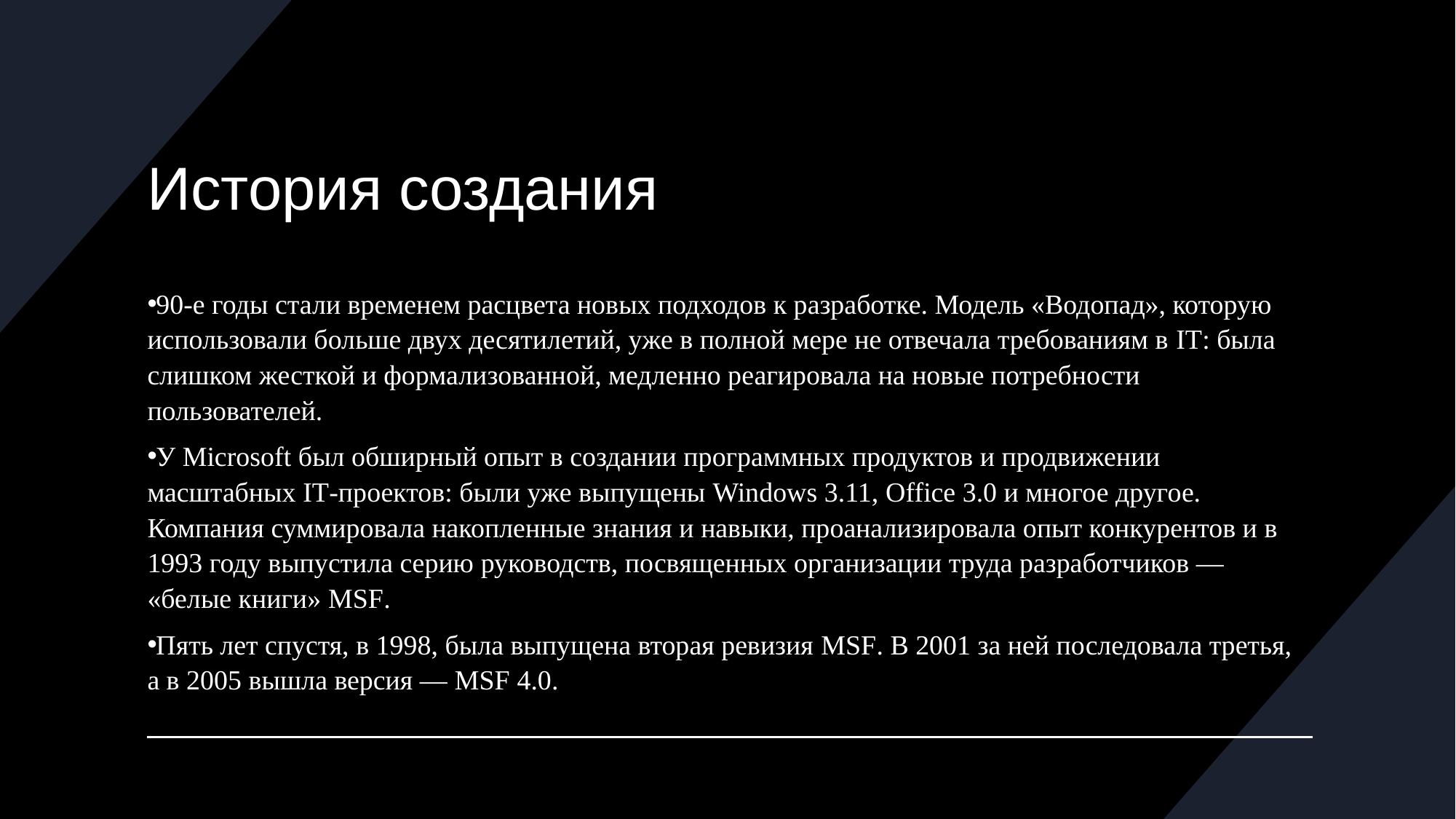

# История создания
90-е годы стали временем расцвета новых подходов к разработке. Модель «Водопад», которую использовали больше двух десятилетий, уже в полной мере не отвечала требованиям в IT: была слишком жесткой и формализованной, медленно реагировала на новые потребности пользователей.
У Microsoft был обширный опыт в создании программных продуктов и продвижении масштабных IT-проектов: были уже выпущены Windows 3.11, Office 3.0 и многое другое. Компания суммировала накопленные знания и навыки, проанализировала опыт конкурентов и в 1993 году выпустила серию руководств, посвященных организации труда разработчиков — «белые книги» MSF.
Пять лет спустя, в 1998, была выпущена вторая ревизия MSF. В 2001 за ней последовала третья, а в 2005 вышла версия — MSF 4.0.